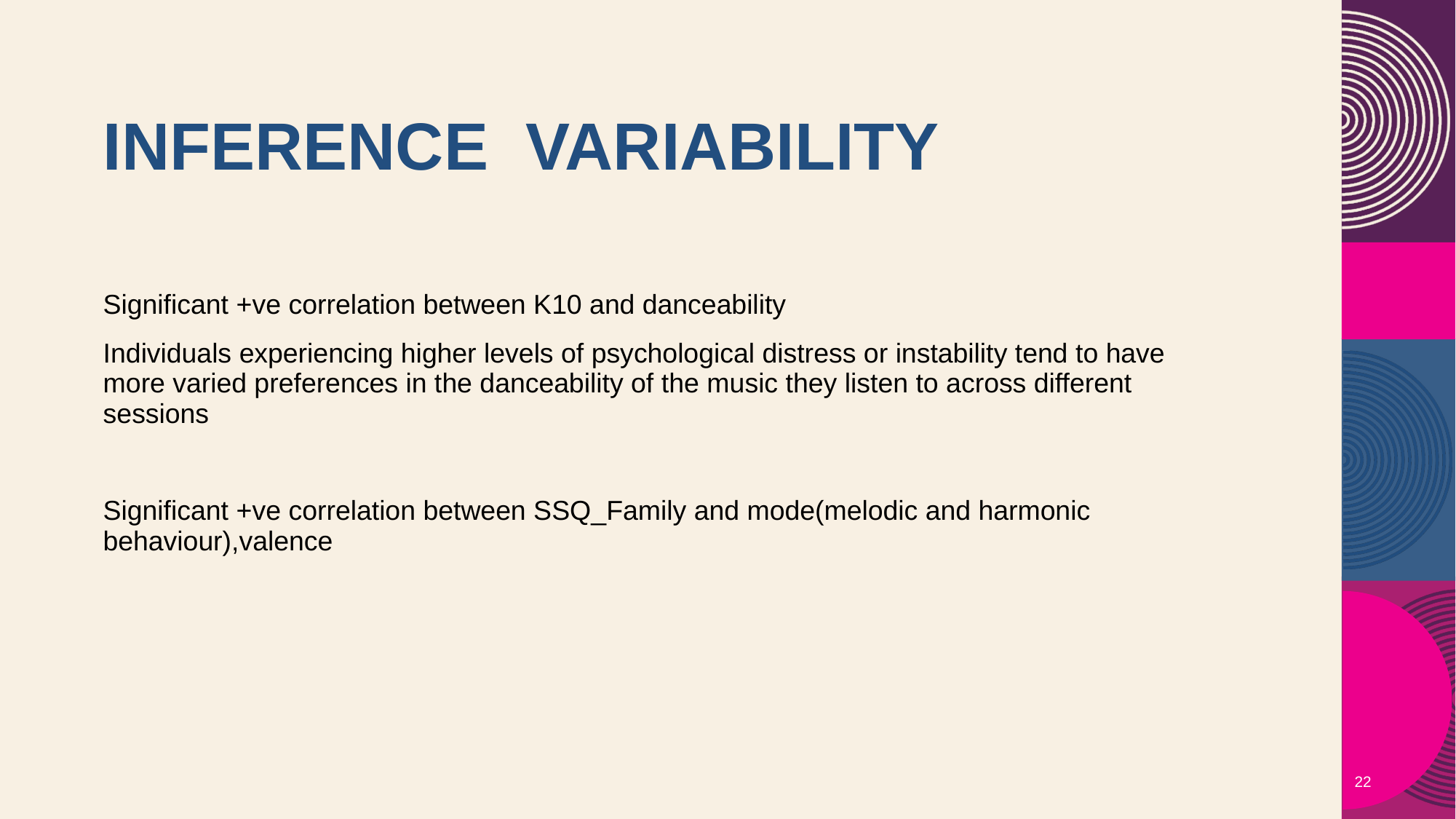

# Inference  variability

Significant +ve correlation between K10 and danceability
Individuals experiencing higher levels of psychological distress or instability tend to have more varied preferences in the danceability of the music they listen to across different sessions

Significant +ve correlation between SSQ_Family and mode(melodic and harmonic behaviour),valence

22